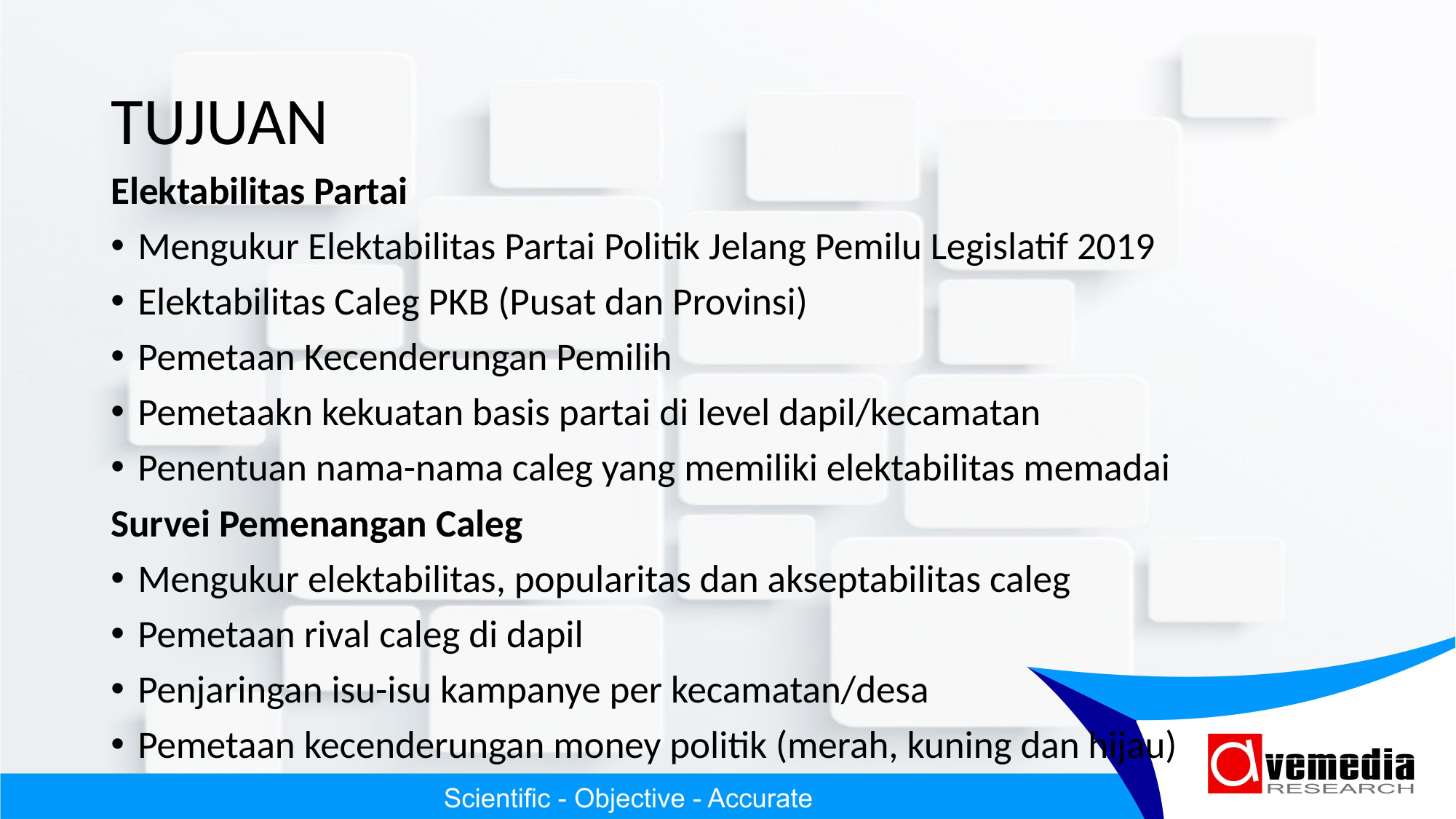

# TUJUAN
Elektabilitas Partai
Mengukur Elektabilitas Partai Politik Jelang Pemilu Legislatif 2019
Elektabilitas Caleg PKB (Pusat dan Provinsi)
Pemetaan Kecenderungan Pemilih
Pemetaakn kekuatan basis partai di level dapil/kecamatan
Penentuan nama-nama caleg yang memiliki elektabilitas memadai
Survei Pemenangan Caleg
Mengukur elektabilitas, popularitas dan akseptabilitas caleg
Pemetaan rival caleg di dapil
Penjaringan isu-isu kampanye per kecamatan/desa
Pemetaan kecenderungan money politik (merah, kuning dan hijau)